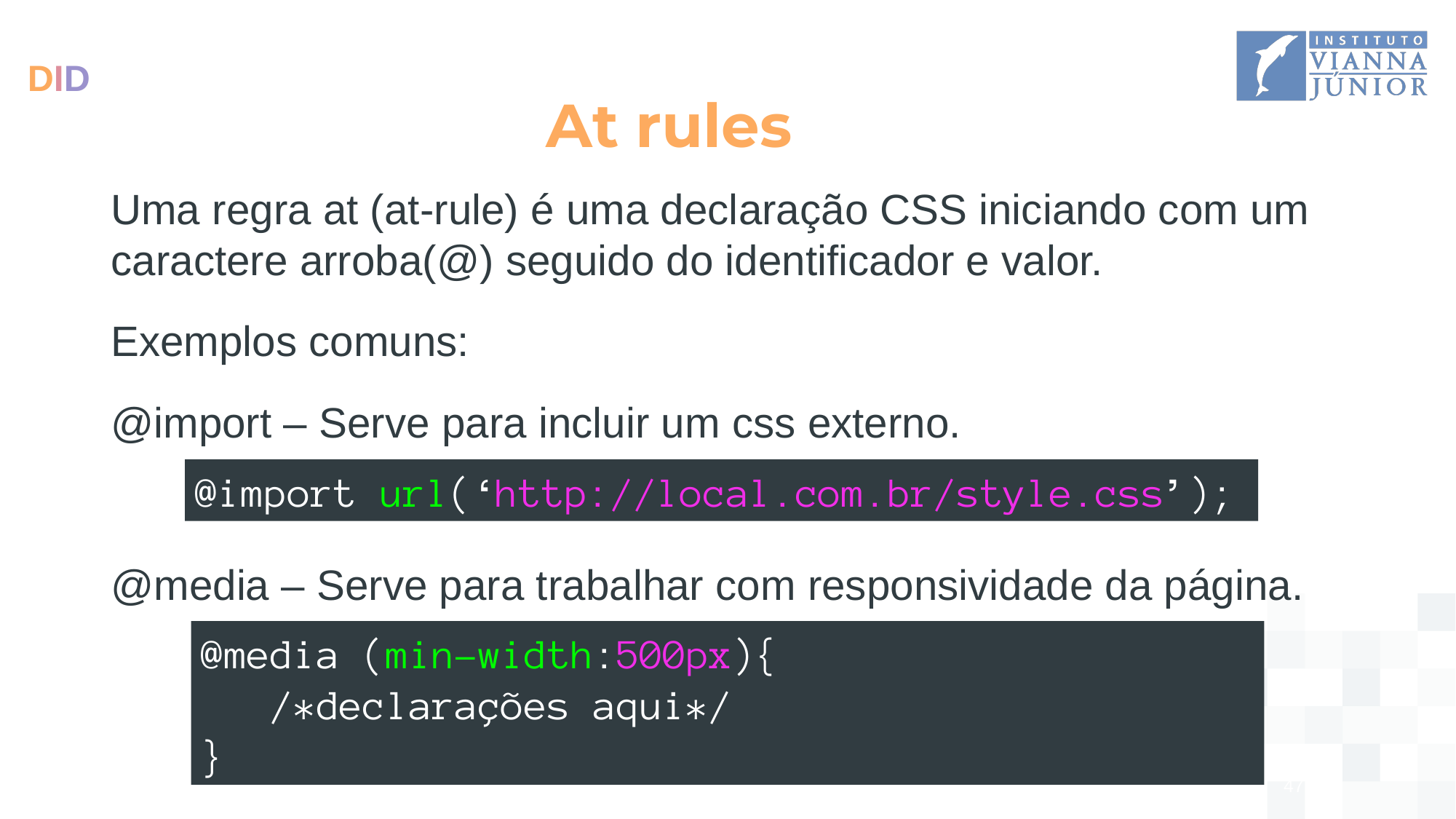

# At rules
Uma regra at (at-rule) é uma declaração CSS iniciando com um caractere arroba(@) seguido do identificador e valor.
Exemplos comuns:
@import – Serve para incluir um css externo.

@media – Serve para trabalhar com responsividade da página.

@import url(‘http://local.com.br/style.css’);
@media (min-width:500px){
   /*declarações aqui*/
}
47